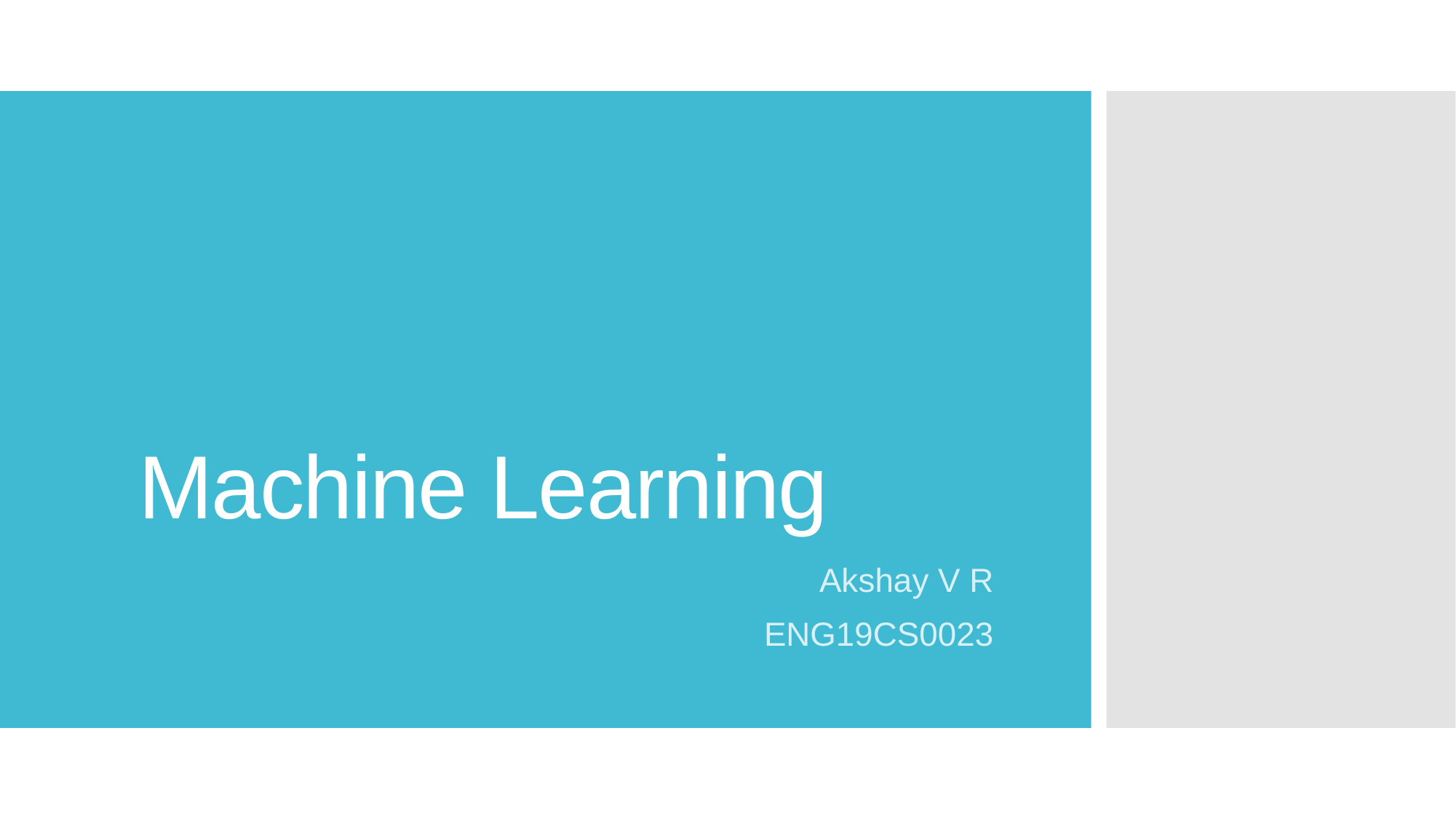

# Machine Learning
Akshay V R
ENG19CS0023